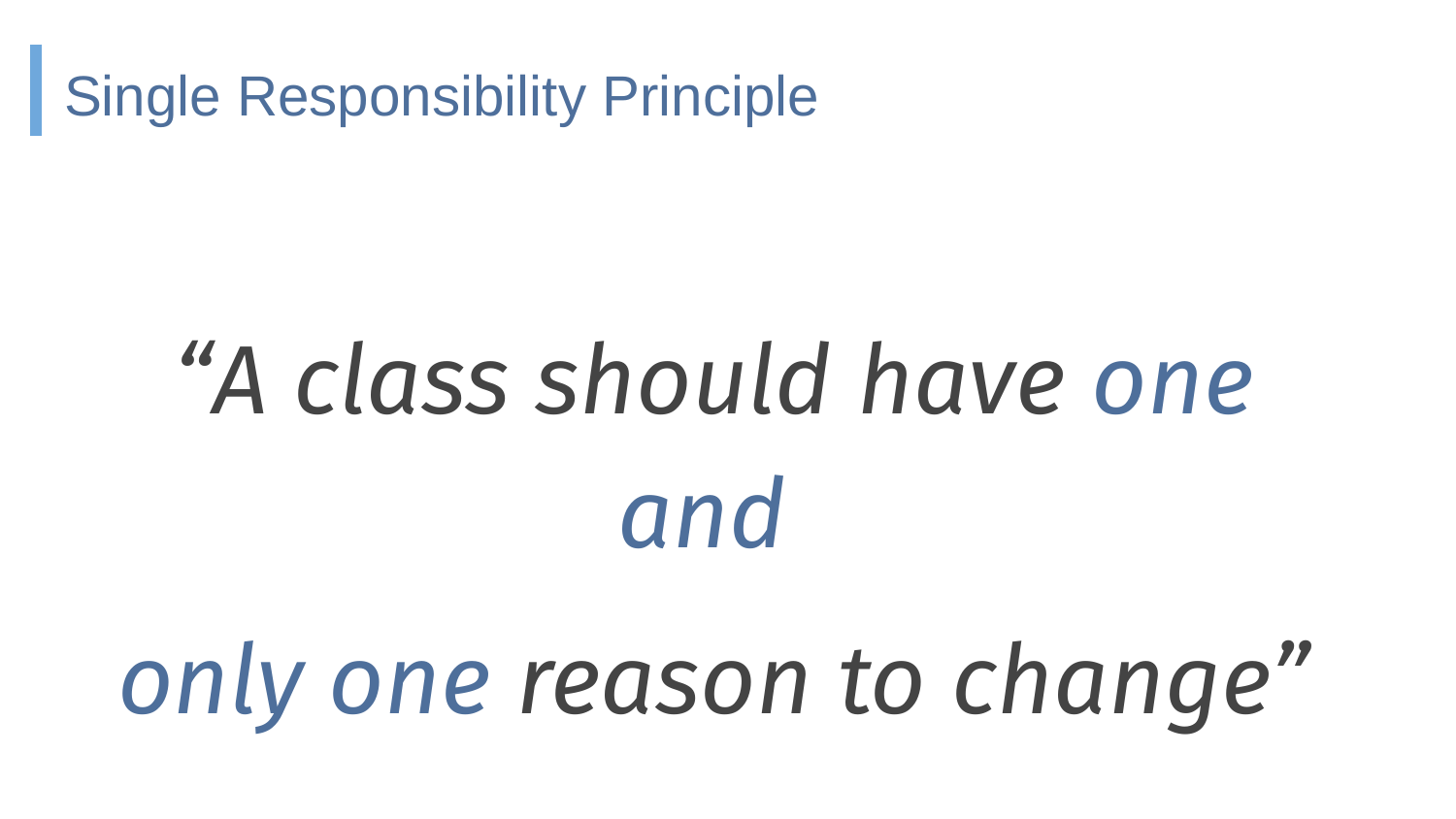

Single Responsibility Principle
“A class should have one and
only one reason to change”